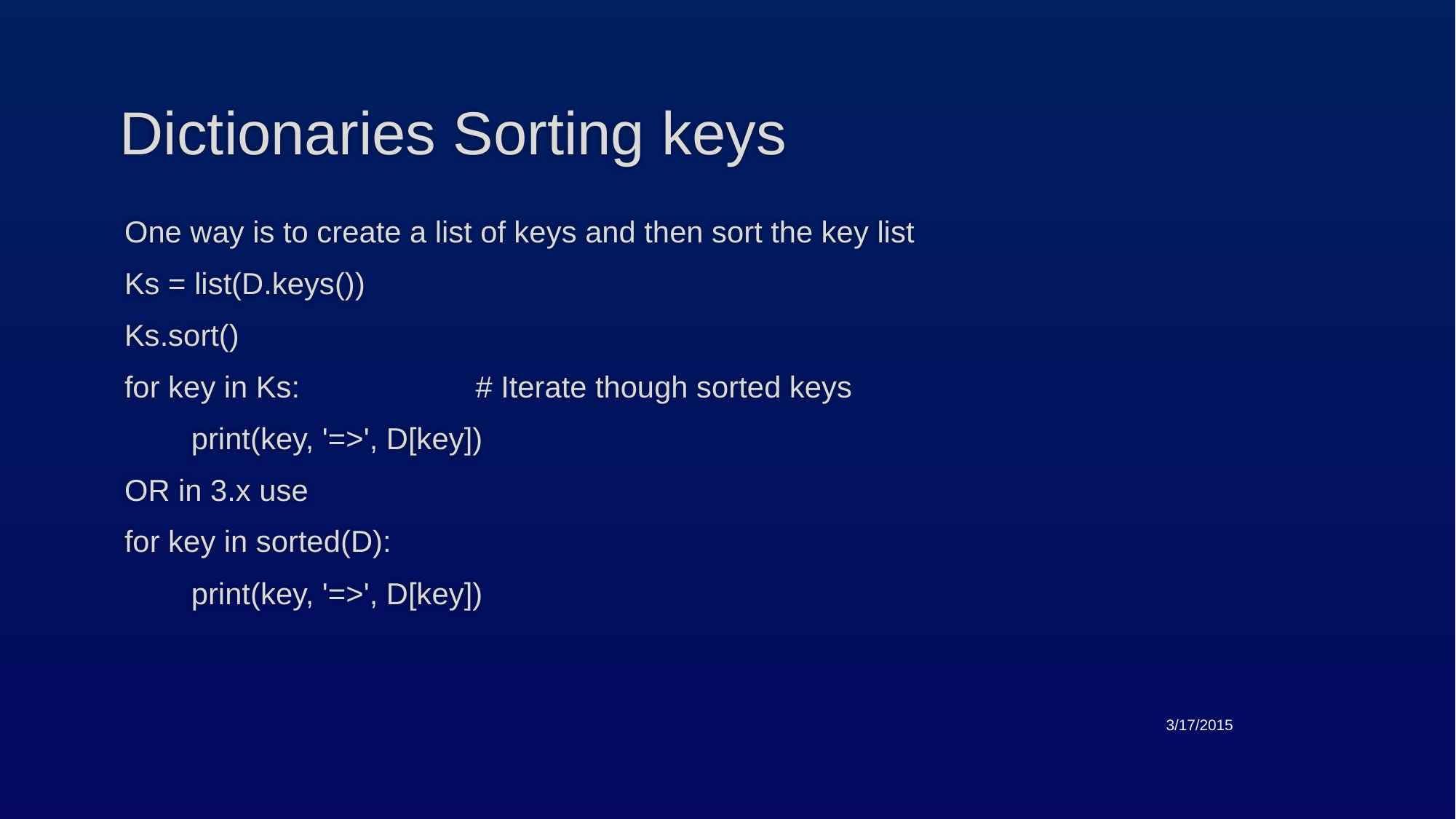

# Dictionaries Sorting keys
One way is to create a list of keys and then sort the key list
Ks = list(D.keys())
Ks.sort()
for key in Ks:                     # Iterate though sorted keys
        print(key, '=>', D[key])
OR in 3.x use
for key in sorted(D):
        print(key, '=>', D[key])
3/17/2015